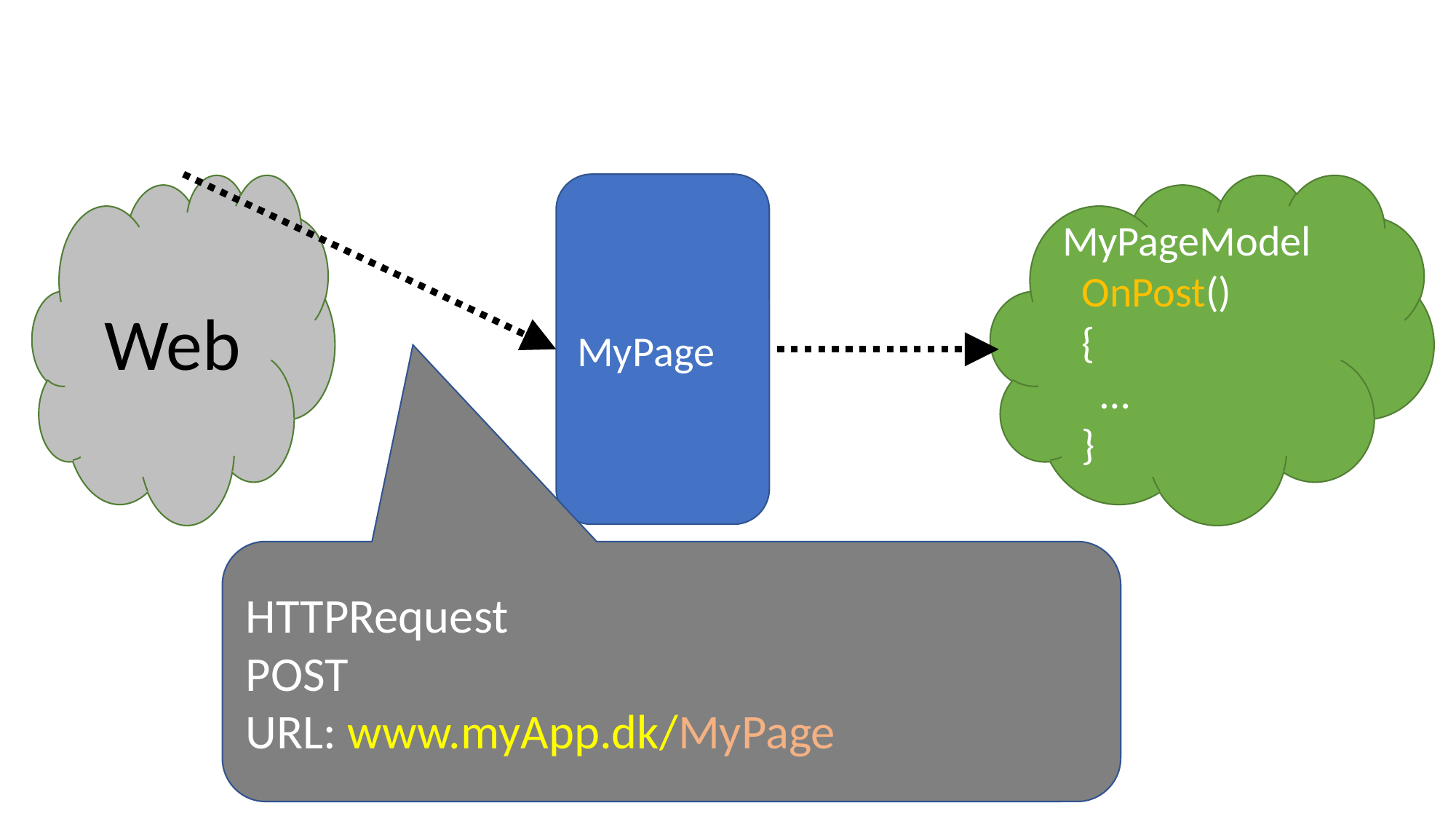

Web
MyPageModel
  OnPost()
  {
    …
  }
MyPage
HTTPRequest
POST
URL: www.myApp.dk/MyPage